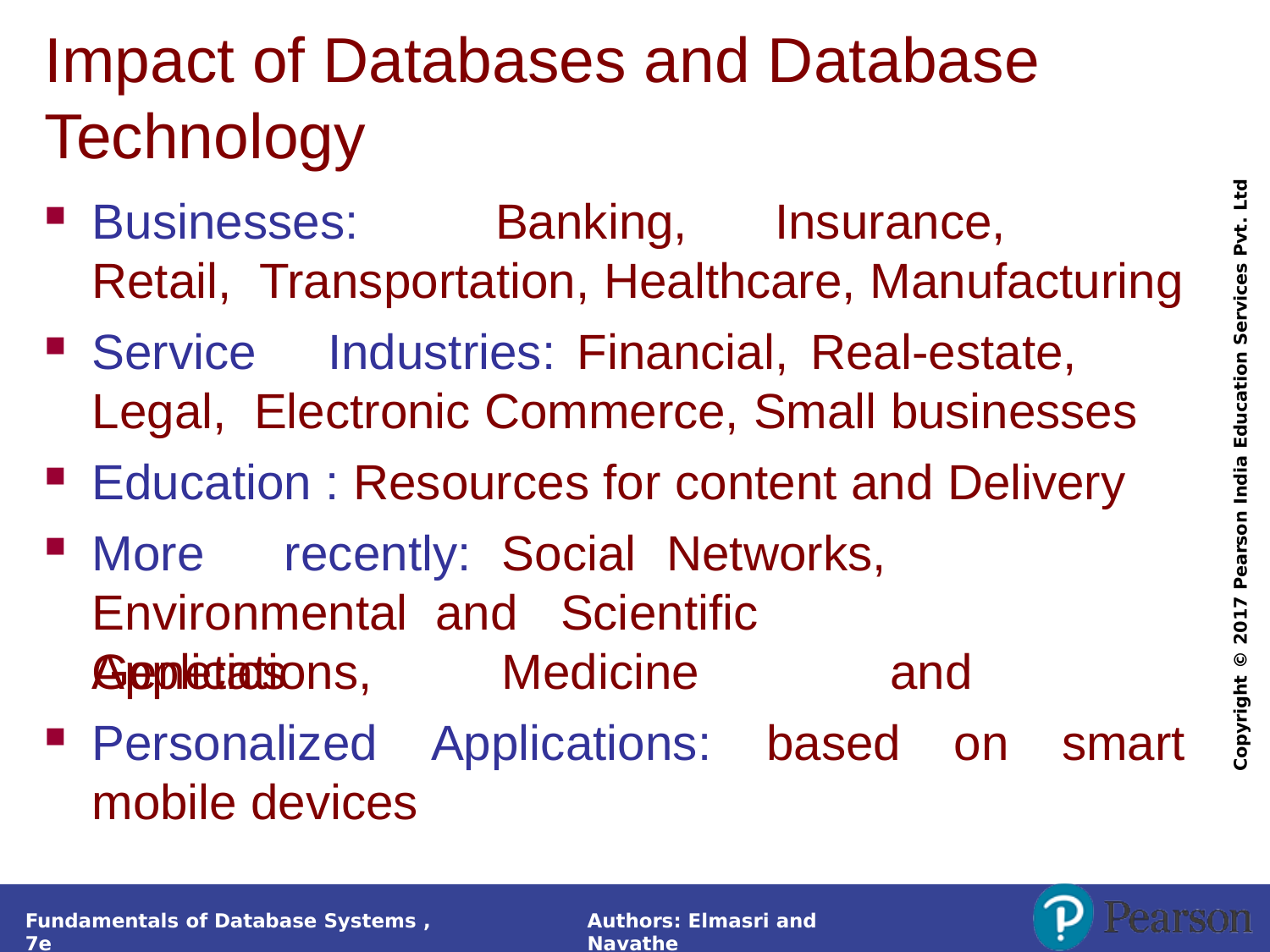

# Impact of Databases and Database  Technology
Copyright © 2017 Pearson India Education Services Pvt. Ltd
Businesses:	Banking,	Insurance,	Retail,  Transportation, Healthcare, Manufacturing
Service	Industries:	Financial,	Real-estate,	Legal,  Electronic Commerce, Small businesses
Education : Resources for content and Delivery
More	recently:	Social	Networks,		Environmental  and	 Scientific		Applications,	Medicine	and
Genetics
Personalized  mobile devices
Applications:	based	on	smart
Authors: Elmasri and Navathe
Fundamentals of Database Systems , 7e